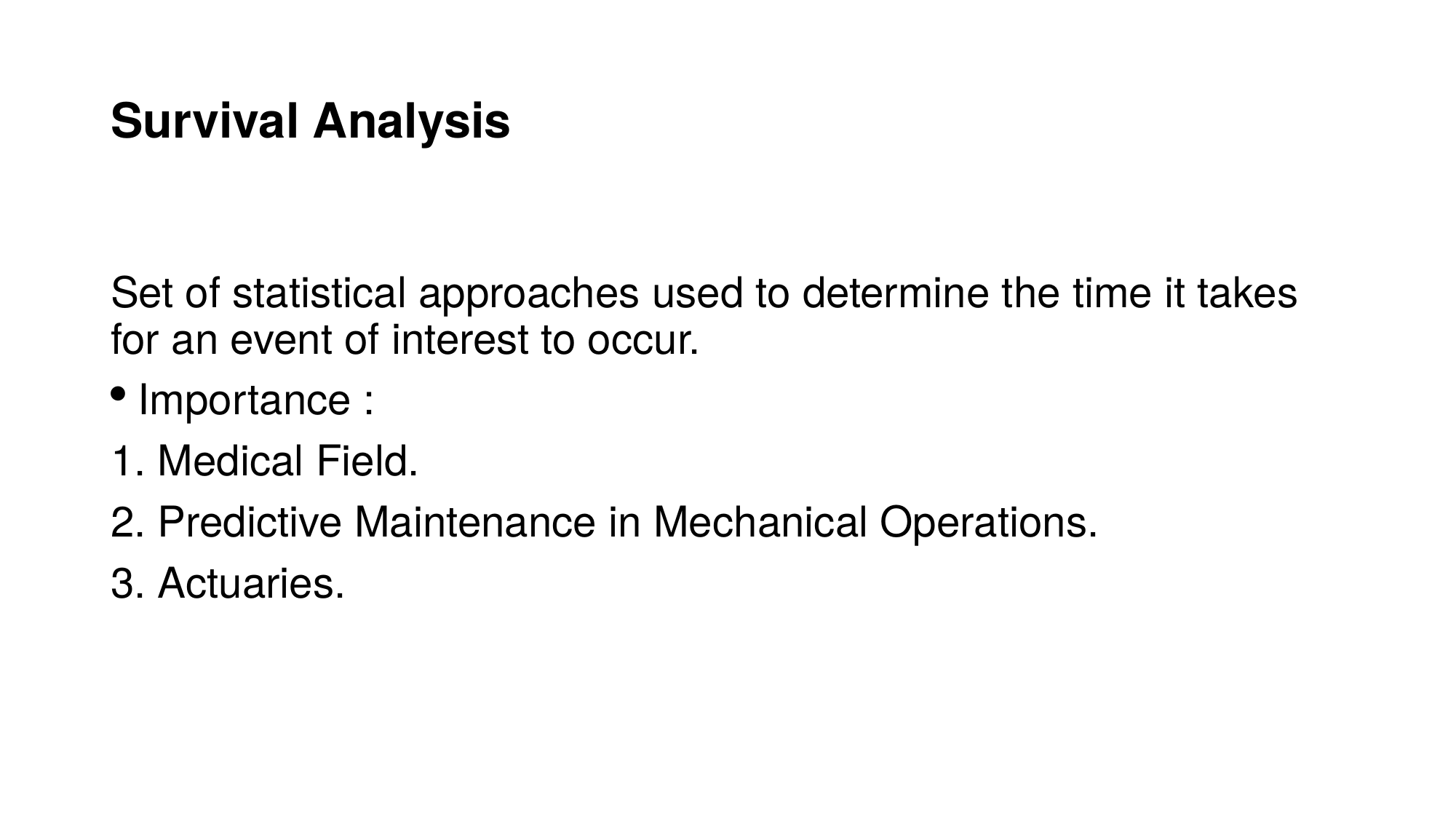

Survival Analysis

Set of statistical approaches used to determine the time it takes for an event of interest to occur.
Importance :
1. Medical Field.
2. Predictive Maintenance in Mechanical Operations.
3. Actuaries.